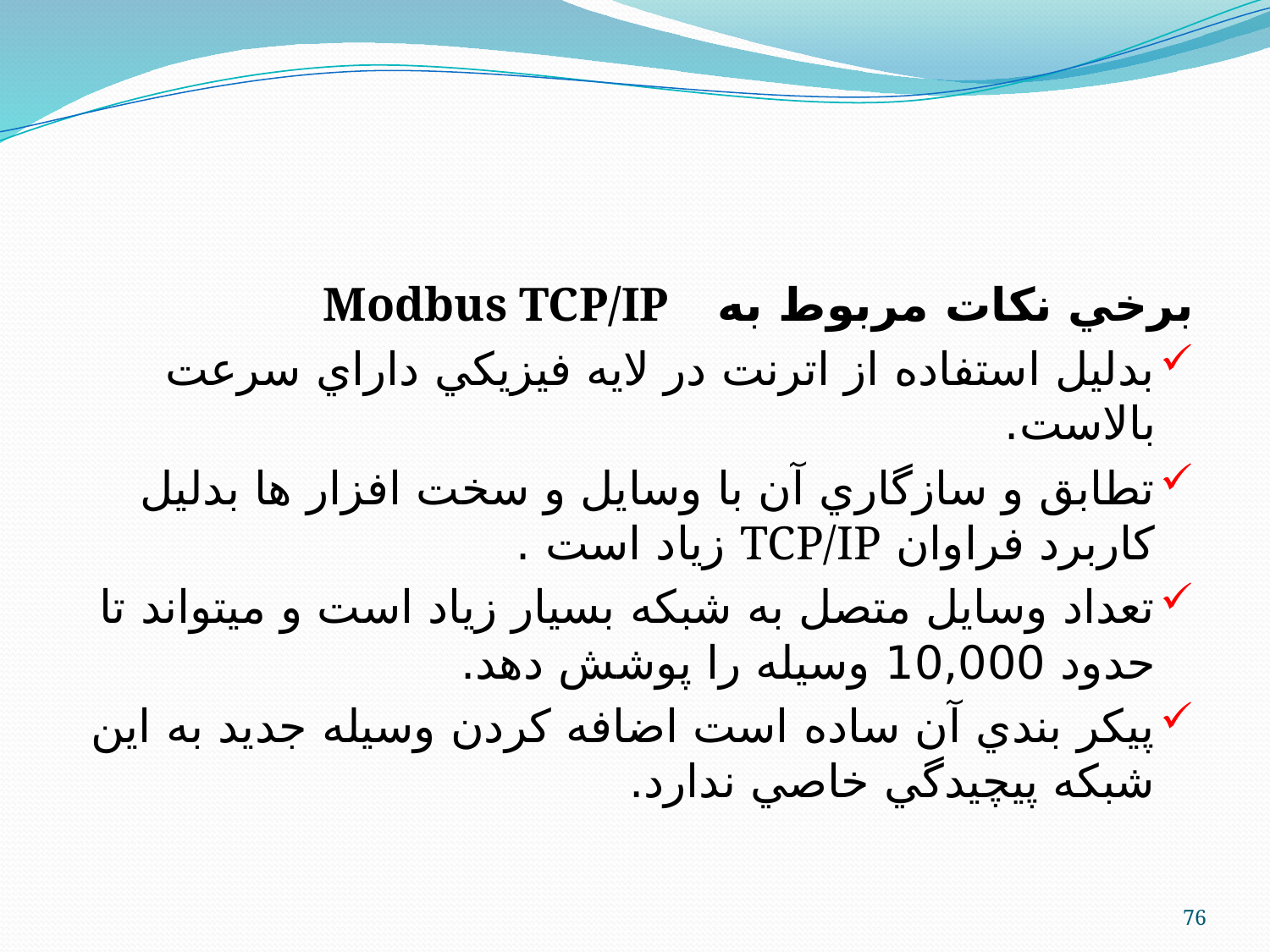

#
برخي نكات مربوط به   Modbus TCP/IP
بدليل استفاده از اترنت در لايه فيزيكي داراي سرعت بالاست.
تطابق و سازگاري آن با وسايل و سخت افزار ها بدليل كاربرد فراوان TCP/IP زياد است .
تعداد وسايل متصل به شبكه بسيار زياد است و ميتواند تا حدود 10,000 وسيله را پوشش دهد.
پيكر بندي آن ساده است اضافه كردن وسيله جديد به اين شبكه پيچيدگي خاصي ندارد.
76